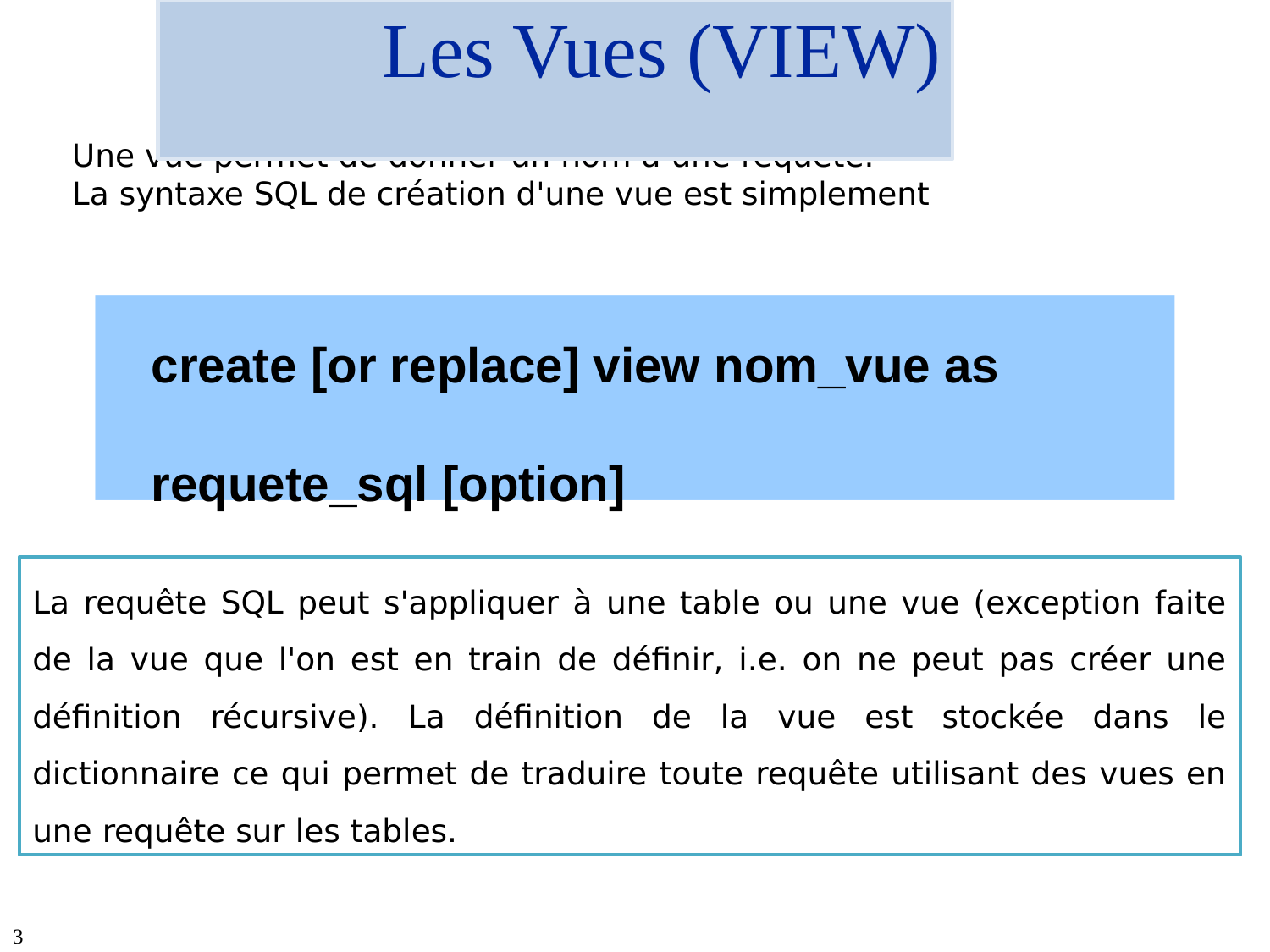

# Les Vues (VIEW)
Une vue permet de donner un nom à une requête.
La syntaxe SQL de création d'une vue est simplement
create [or replace] view nom_vue as
requete_sql [option]
La requête SQL peut s'appliquer à une table ou une vue (exception faite de la vue que l'on est en train de définir, i.e. on ne peut pas créer une définition récursive). La définition de la vue est stockée dans le dictionnaire ce qui permet de traduire toute requête utilisant des vues en une requête sur les tables.
3